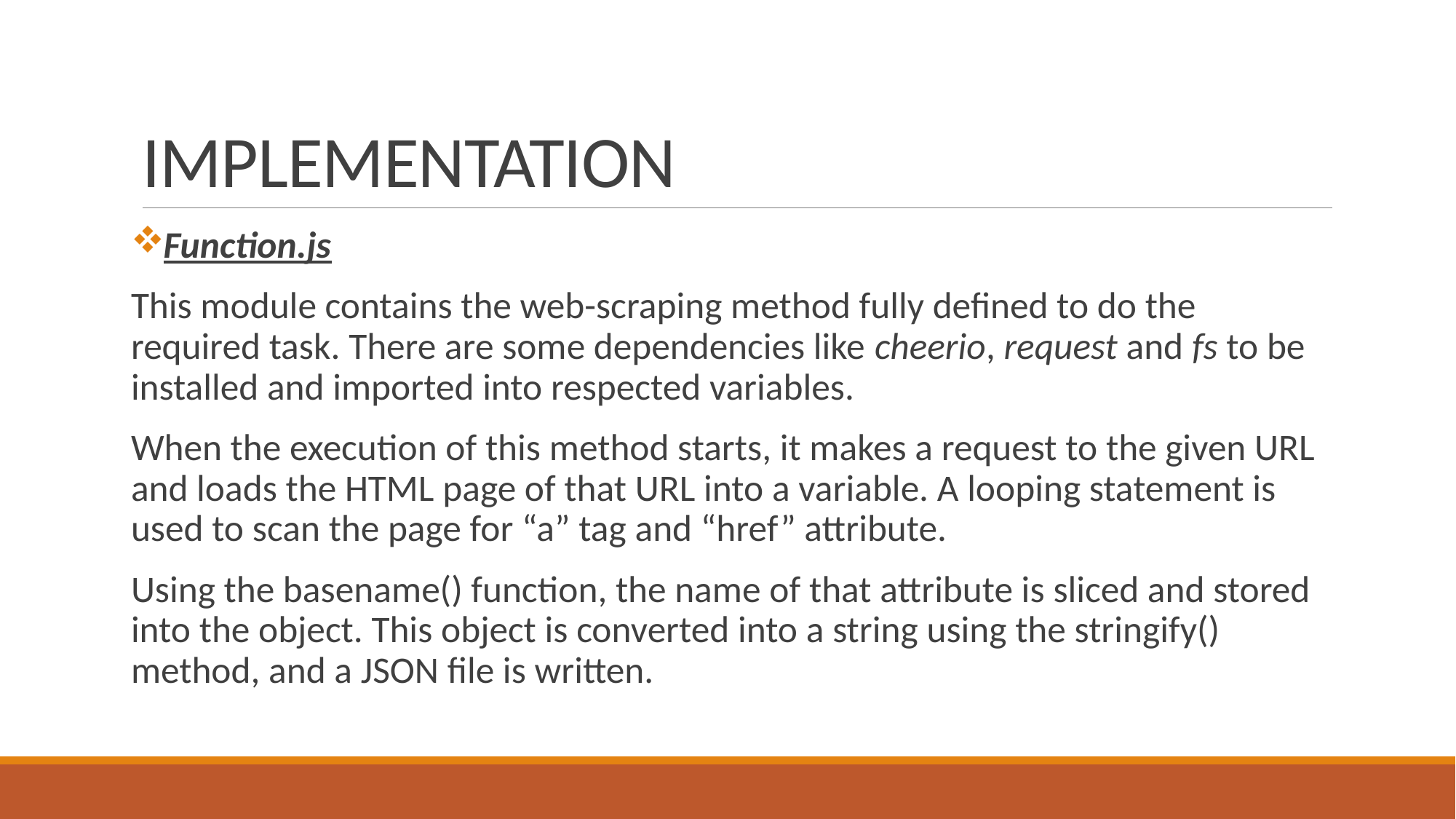

# IMPLEMENTATION
Function.js
This module contains the web-scraping method fully defined to do the required task. There are some dependencies like cheerio, request and fs to be installed and imported into respected variables.
When the execution of this method starts, it makes a request to the given URL and loads the HTML page of that URL into a variable. A looping statement is used to scan the page for “a” tag and “href” attribute.
Using the basename() function, the name of that attribute is sliced and stored into the object. This object is converted into a string using the stringify() method, and a JSON file is written.